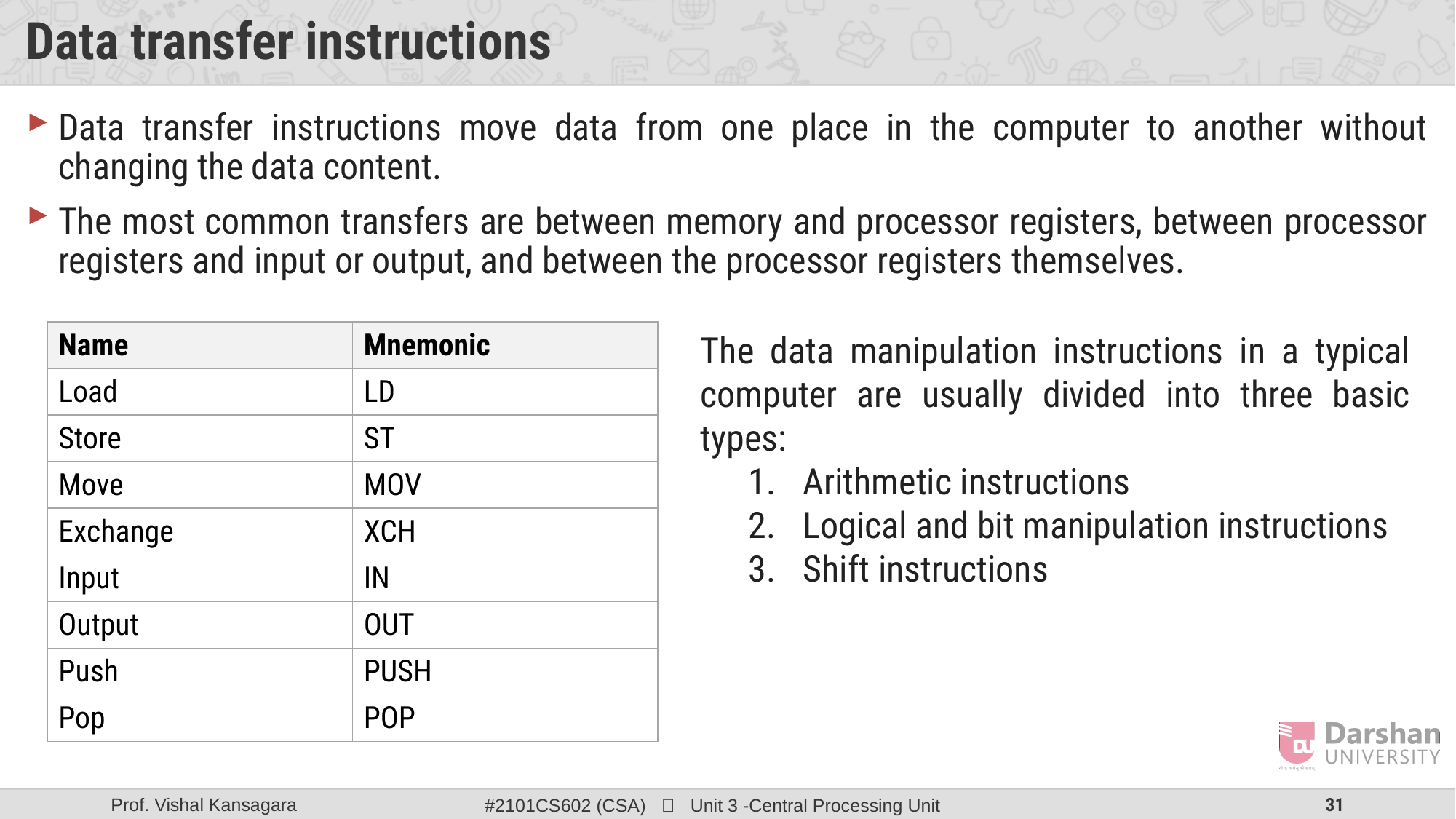

# Data transfer instructions
Data transfer instructions move data from one place in the computer to another without changing the data content.
The most common transfers are between memory and processor registers, between processor registers and input or output, and between the processor registers themselves.

| Name | Mnemonic |
| --- | --- |
| Load | LD |
| Store | ST |
| Move | MOV |
| Exchange | XCH |
| Input | IN |
| Output | OUT |
| Push | PUSH |
| Pop | POP |
The data manipulation instructions in a typical computer are usually divided into three basic types:
Arithmetic instructions
Logical and bit manipulation instructions
Shift instructions